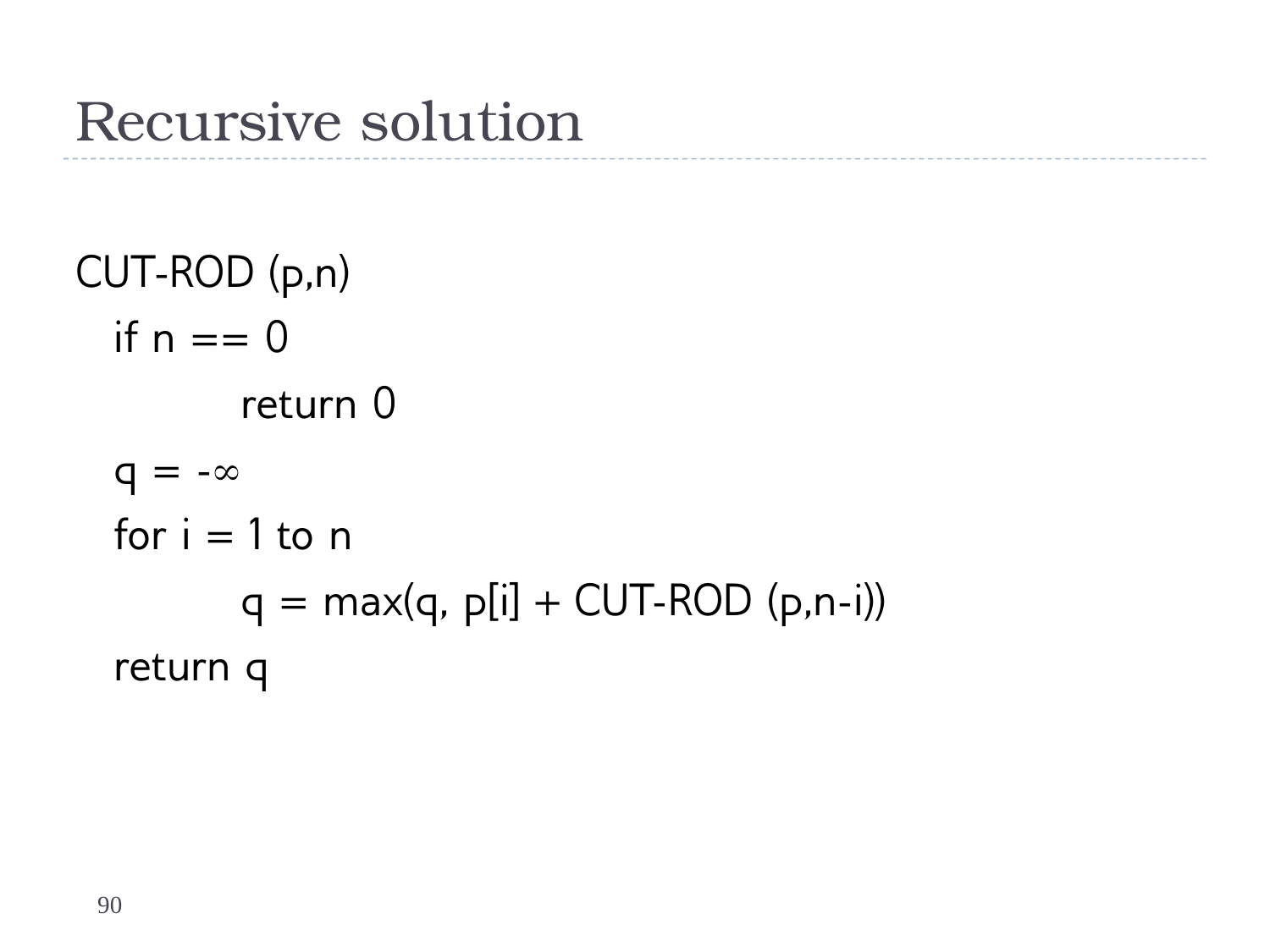

# Recursive solution

Cut-Rod (p,n)
	if n == 0
		return 0
	q = -∞
	for i = 1 to n
		q = max(q, p[i] + Cut-Rod (p,n-i))
	return q

90